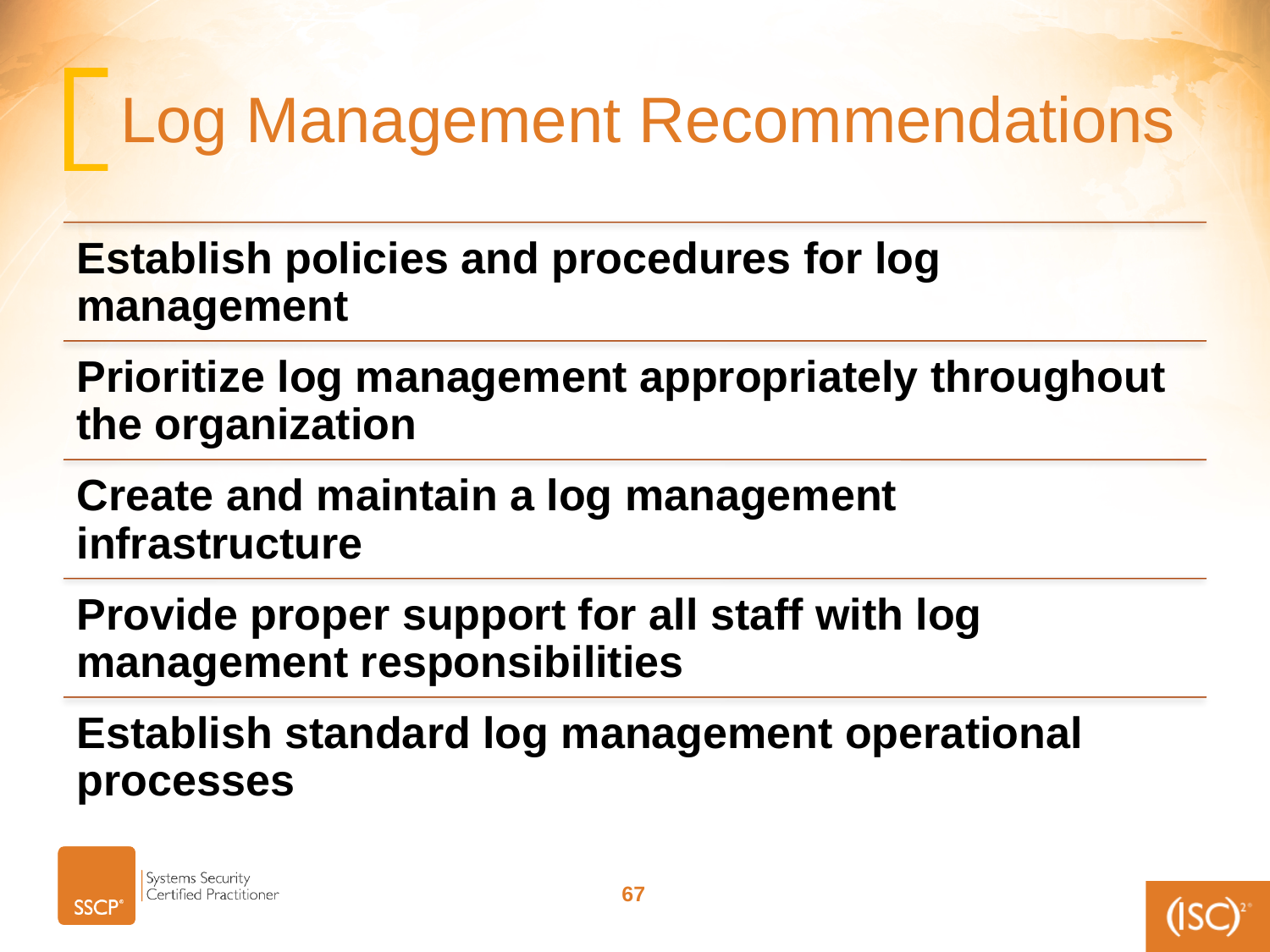

# Log Management Recommendations
Establish policies and procedures for log management
Prioritize log management appropriately throughout the organization
Create and maintain a log management infrastructure
Provide proper support for all staff with log management responsibilities
Establish standard log management operational processes